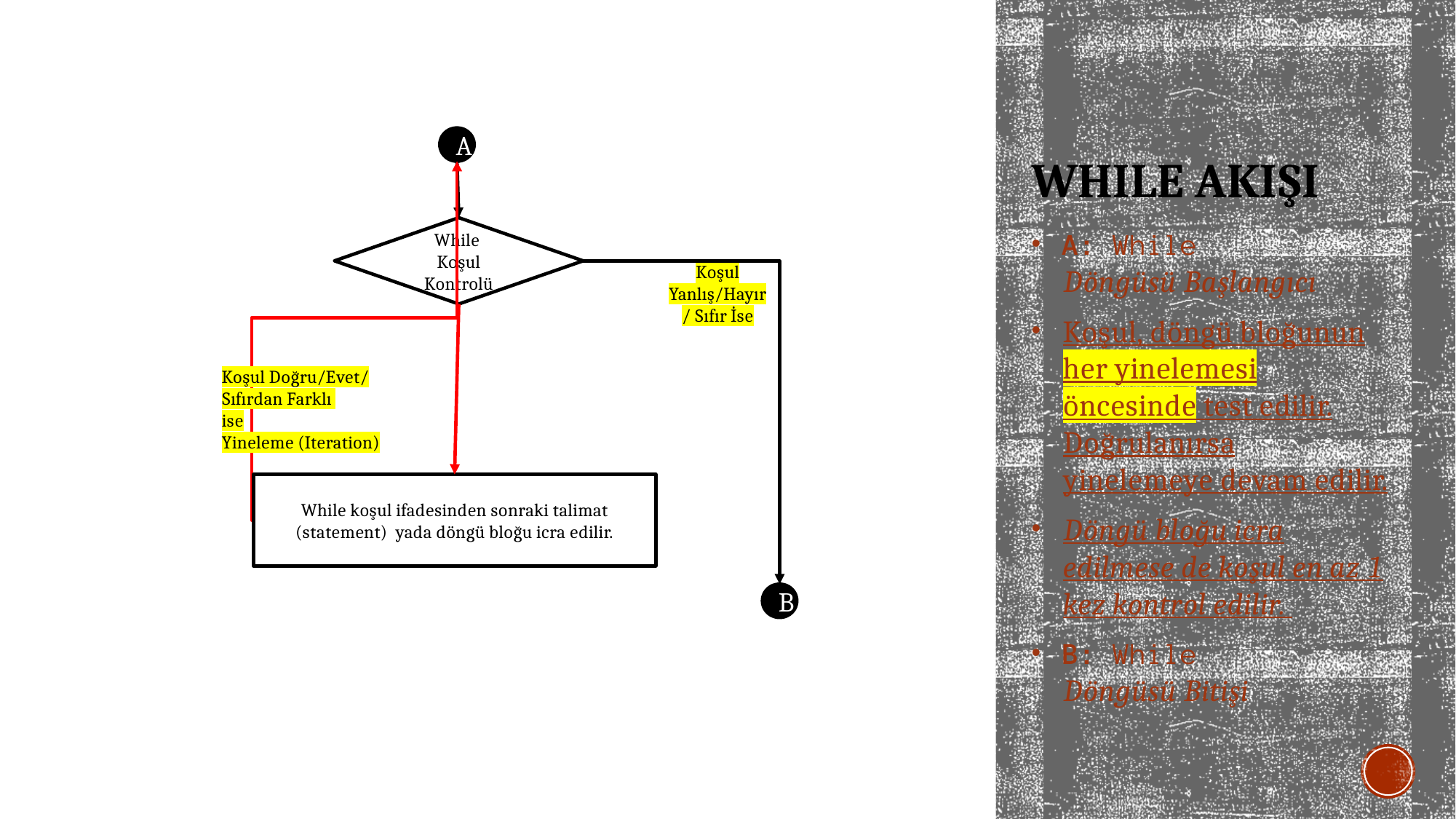

# Whıle akışı
A
While
Koşul Kontrolü
Koşul Yanlış/Hayır/ Sıfır İse
Koşul Doğru/Evet/
Sıfırdan Farklı
ise
Yineleme (Iteration)
While koşul ifadesinden sonraki talimat (statement)  yada döngü bloğu icra edilir.
B
A: While
Döngüsü Başlangıcı
Koşul, döngü bloğunun her yinelemesi öncesinde test edilir. Doğrulanırsa yinelemeye devam edilir.
Döngü bloğu icra edilmese de koşul en az 1 kez kontrol edilir.
B: While
Döngüsü Bitişi